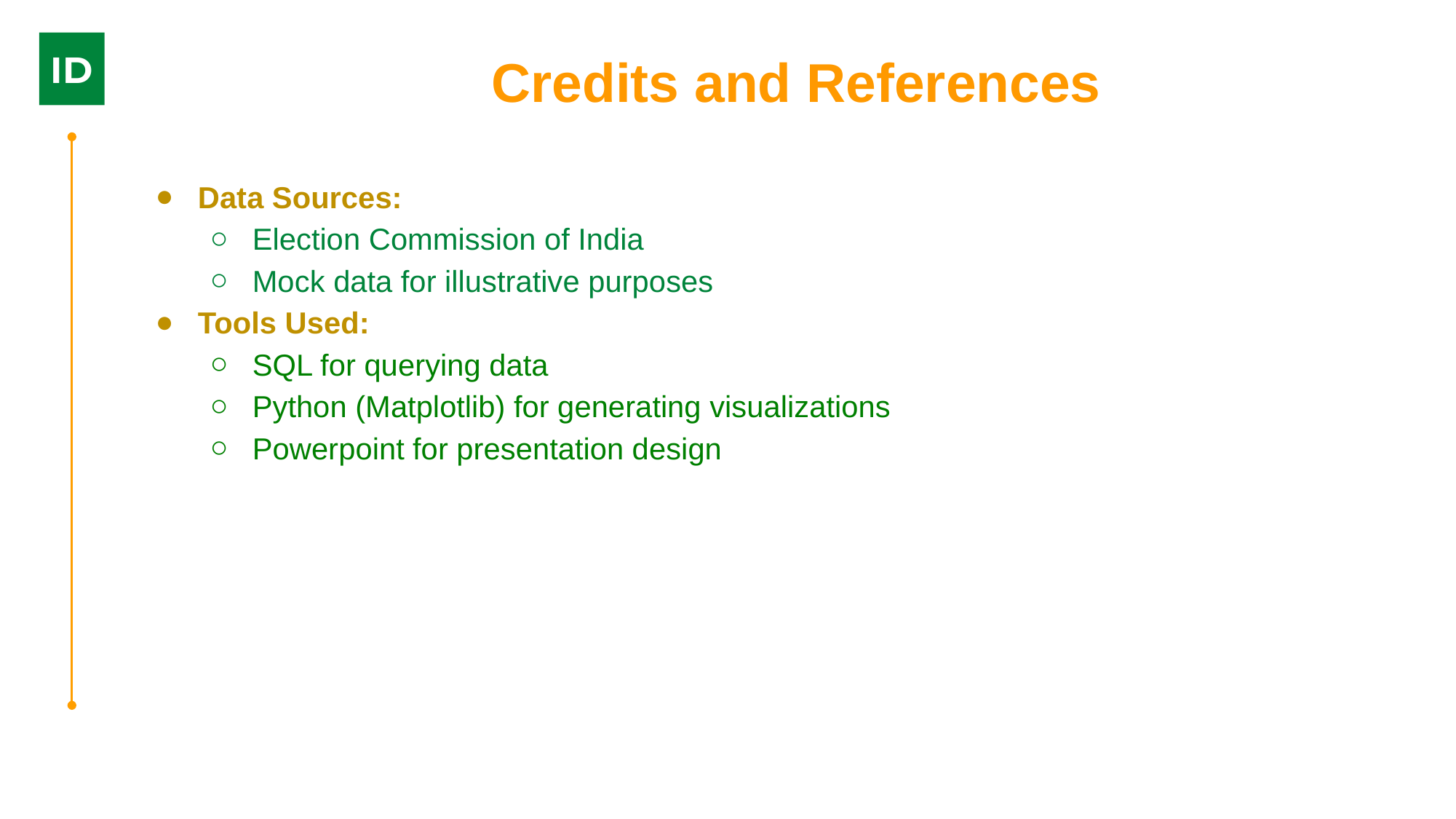

ID

Credits and References

Data Sources:
Election Commission of India
Mock data for illustrative purposes
Tools Used:
SQL for querying data
Python (Matplotlib) for generating visualizations
Powerpoint for presentation design